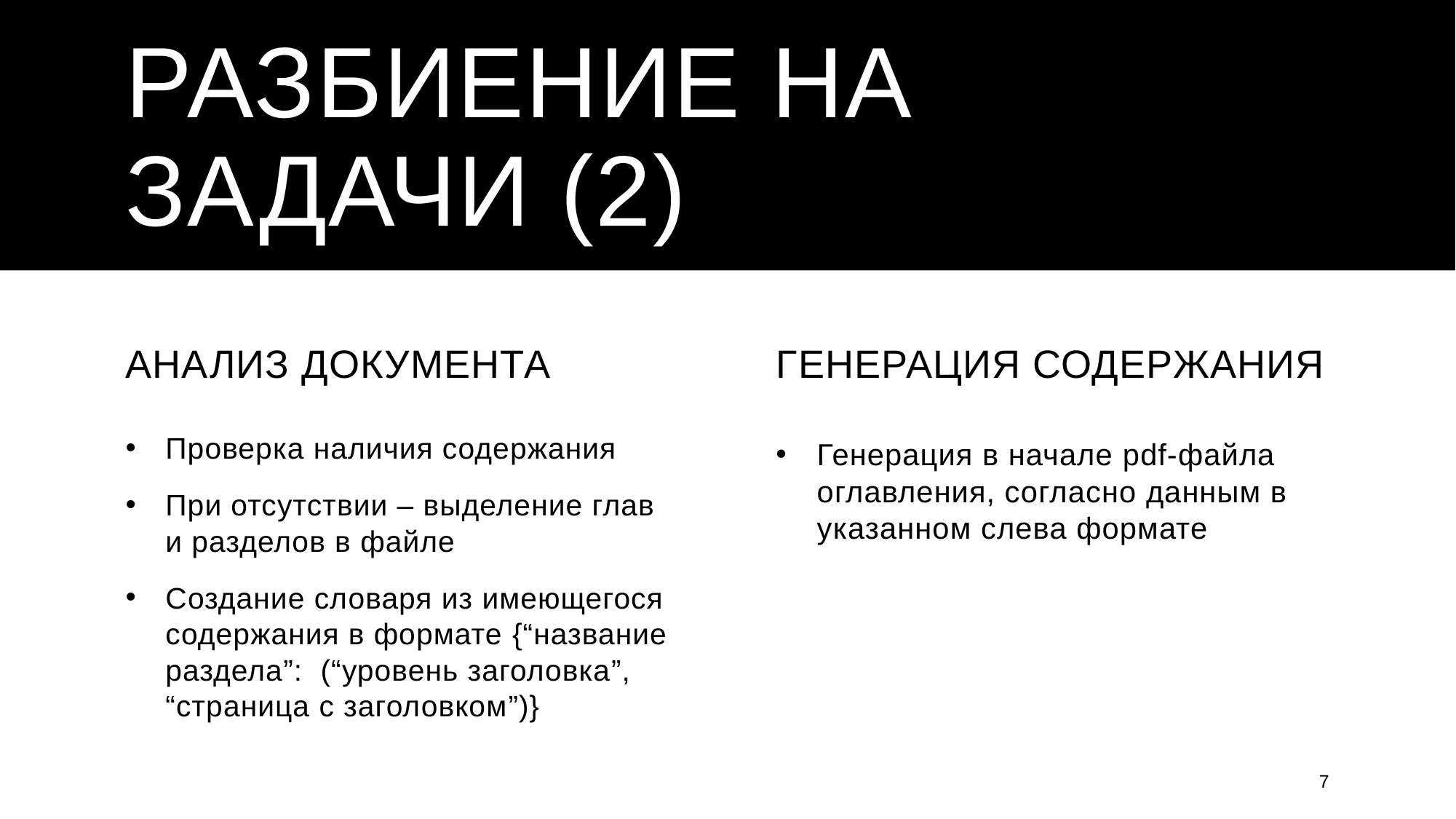

# Разбиение на задачи (2)
АНАЛИЗ ДОКУМЕНТА
Генерация содержания
Проверка наличия содержания
При отсутствии – выделение глав и разделов в файле
Создание словаря из имеющегося содержания в формате {“название раздела”:  (“уровень заголовка”, “страница с заголовком”)}

Генерация в начале pdf-файла оглавления, согласно данным в указанном слева формате
7